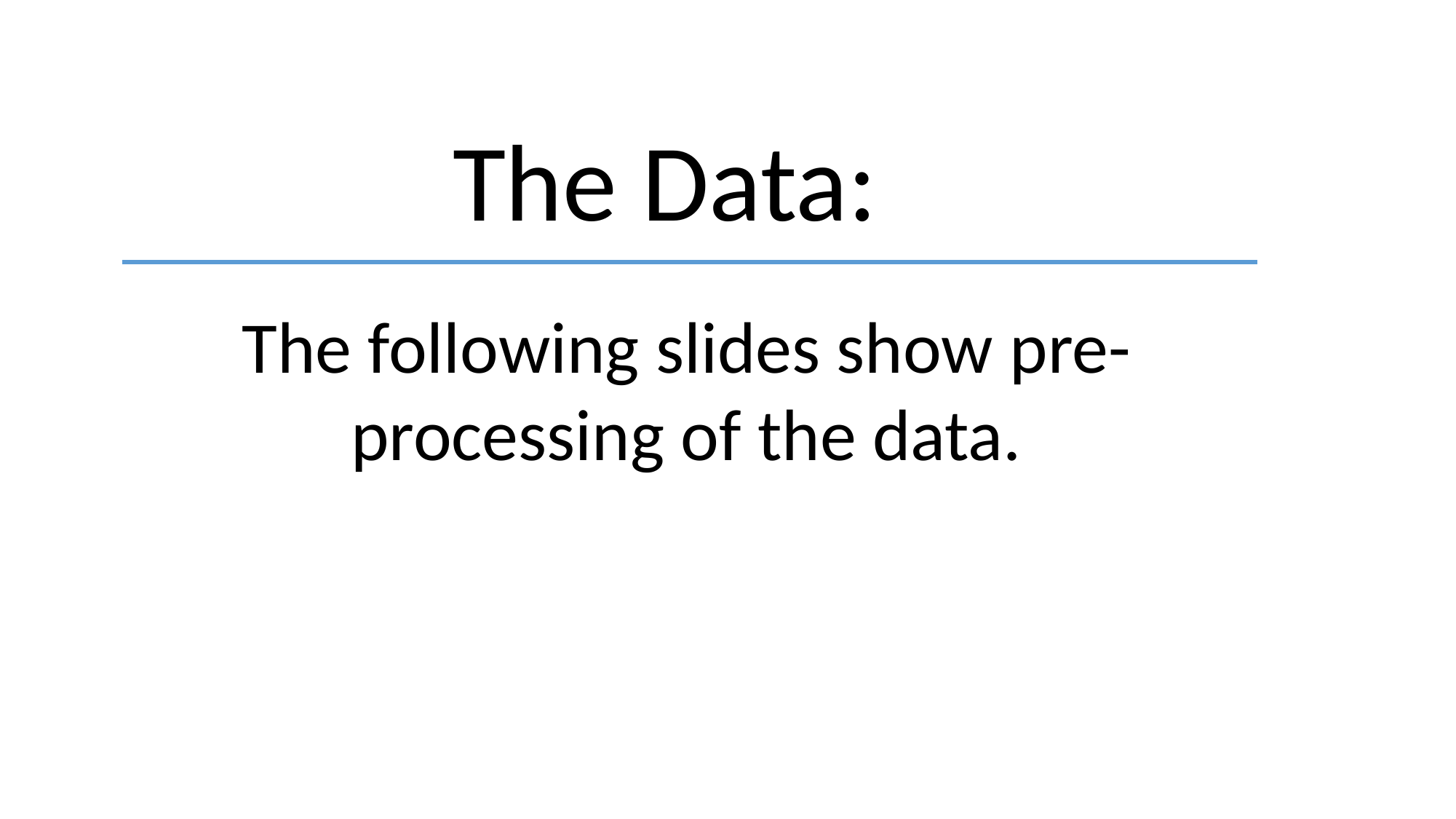

The Data:
The following slides show pre-processing of the data.